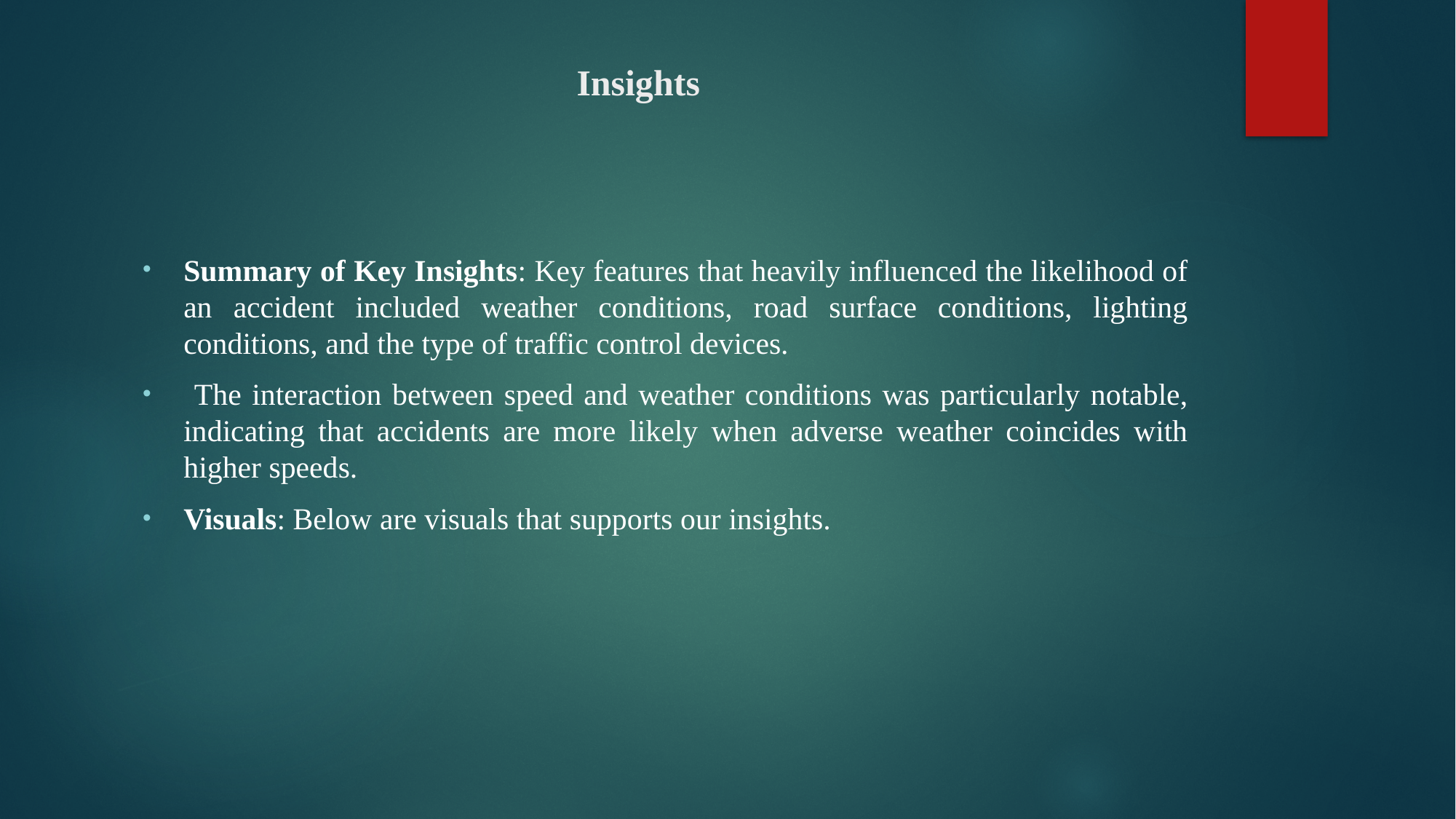

# Insights
Summary of Key Insights: Key features that heavily influenced the likelihood of an accident included weather conditions, road surface conditions, lighting conditions, and the type of traffic control devices.
 The interaction between speed and weather conditions was particularly notable, indicating that accidents are more likely when adverse weather coincides with higher speeds.
Visuals: Below are visuals that supports our insights.